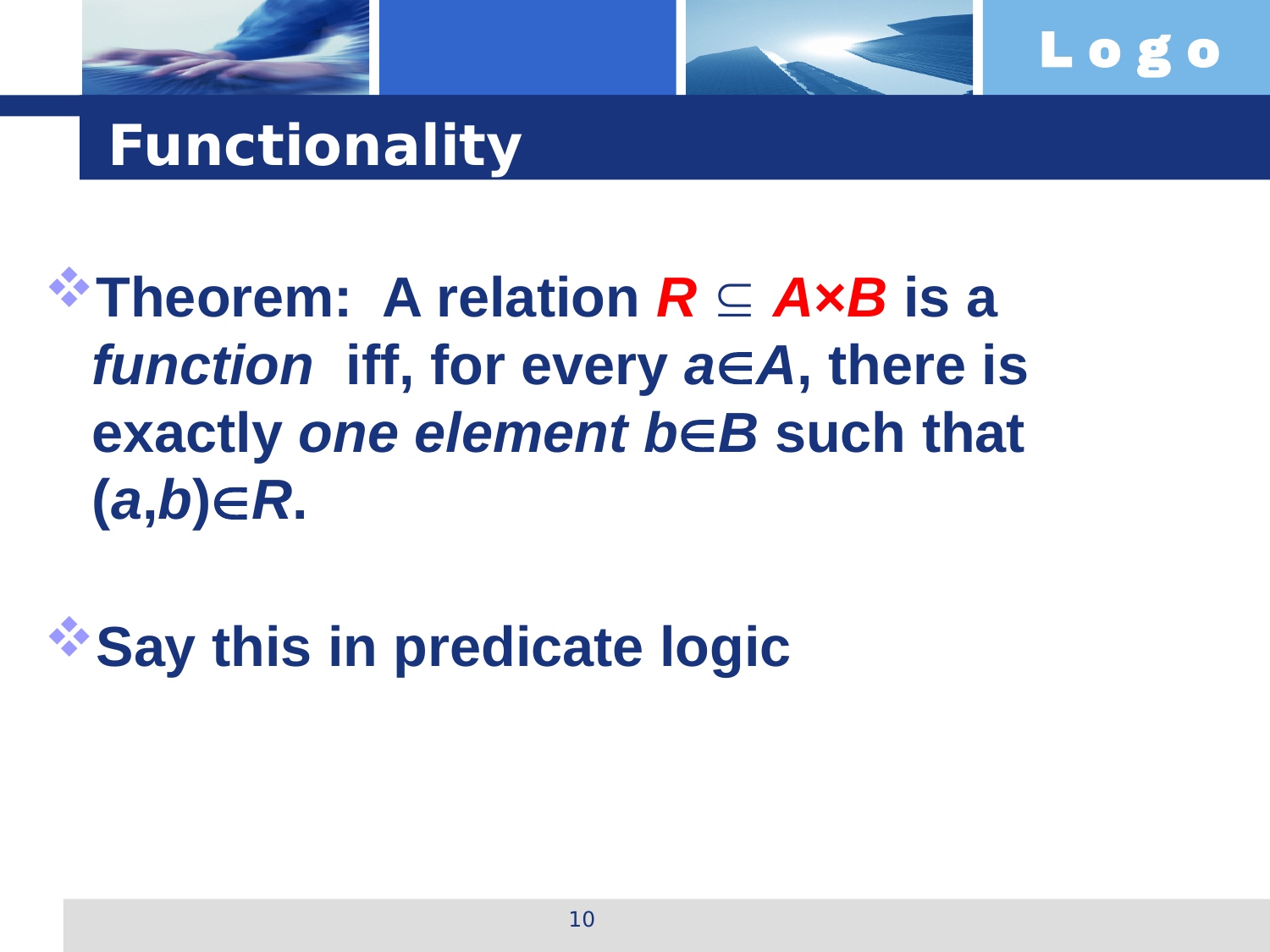

# Functionality
Theorem:  A relation R ⊆ A×B is a function  iff, for every a∈A, there is exactly one element b∈B such that (a,b)∈R.
Say this in predicate logic
10